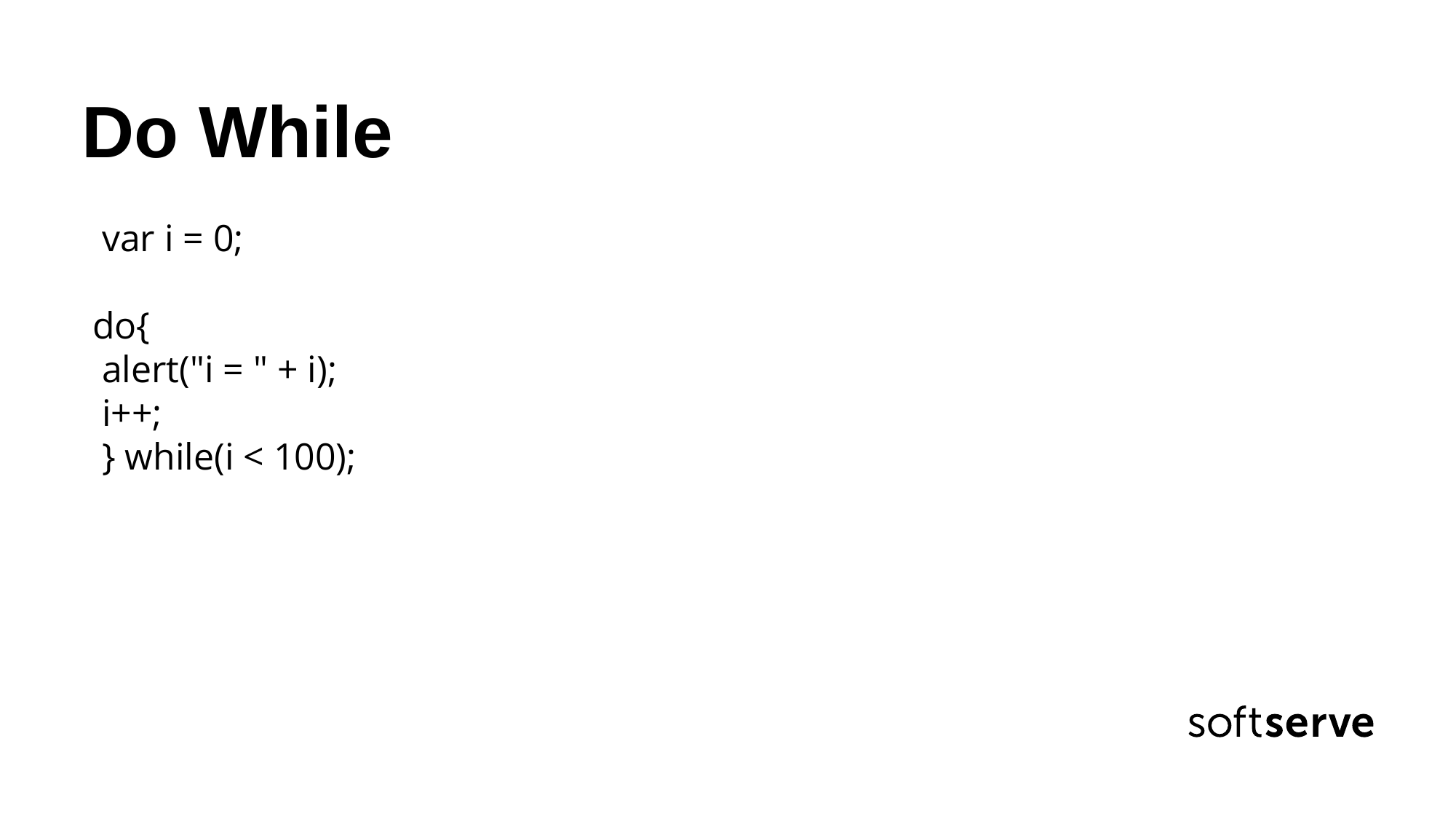

Do While
 var i = 0;

do{
 alert("i = " + i);
 i++;
 } while(i < 100);